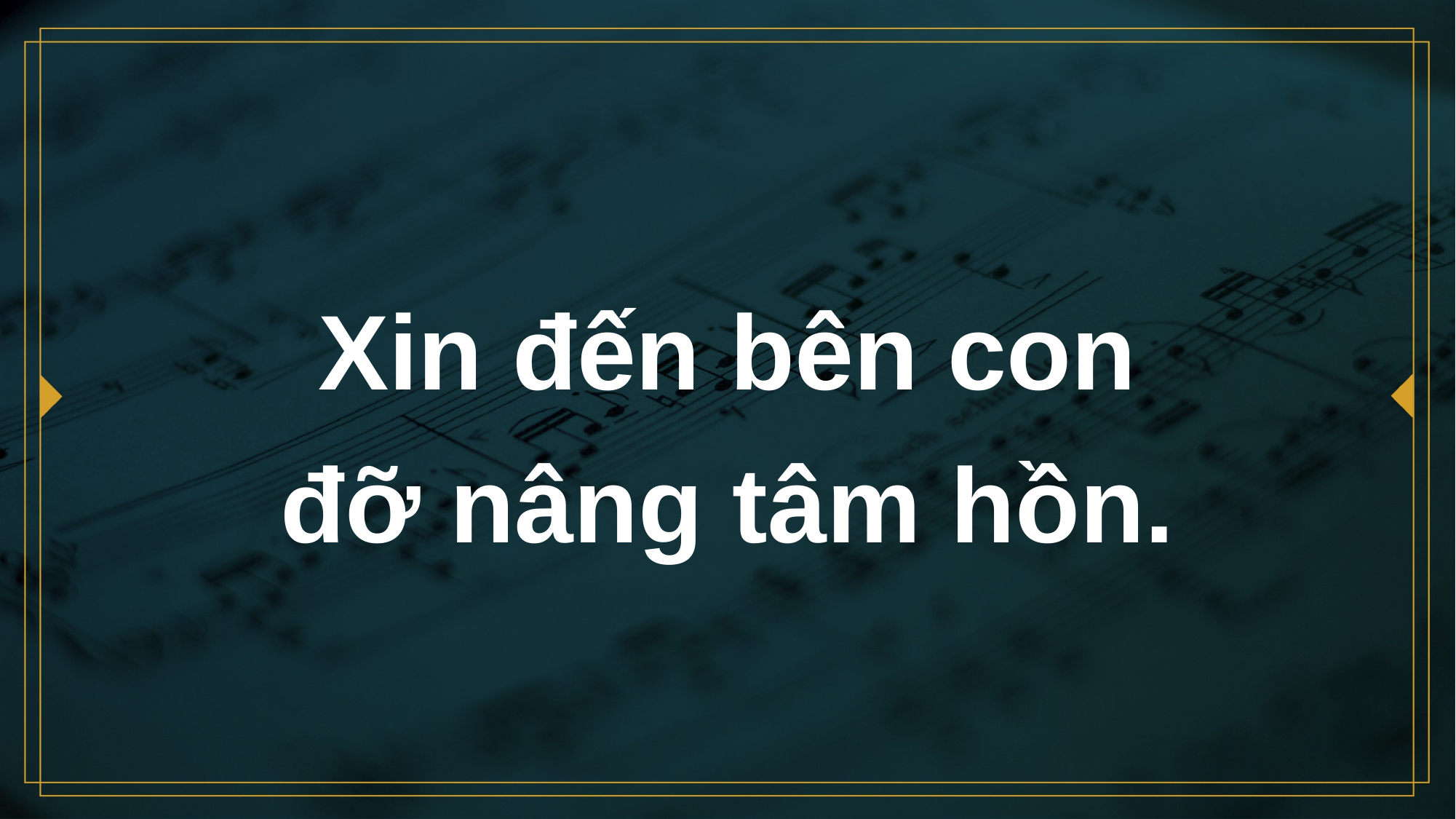

# Xin đến bên con đỡ nâng tâm hồn.